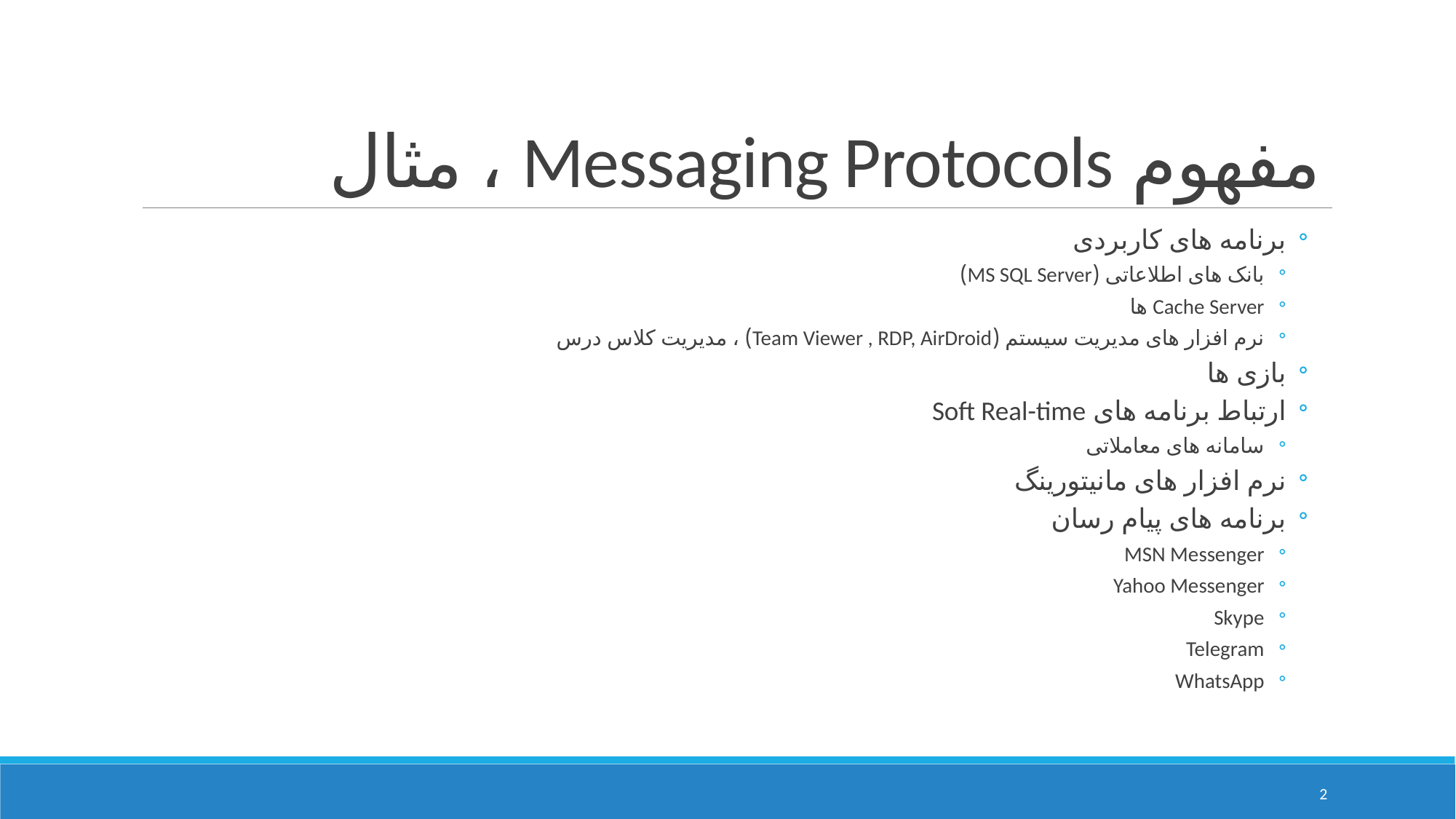

# مفهوم Messaging Protocols ، مثال
برنامه های کاربردی
بانک های اطلاعاتی (MS SQL Server)
Cache Server ها
نرم افزار های مدیریت سیستم (Team Viewer , RDP, AirDroid) ، مدیریت کلاس درس
بازی ها
ارتباط برنامه های Soft Real-time
سامانه های معاملاتی
نرم افزار های مانیتورینگ
برنامه های پیام رسان
MSN Messenger
Yahoo Messenger
Skype
Telegram
WhatsApp
2